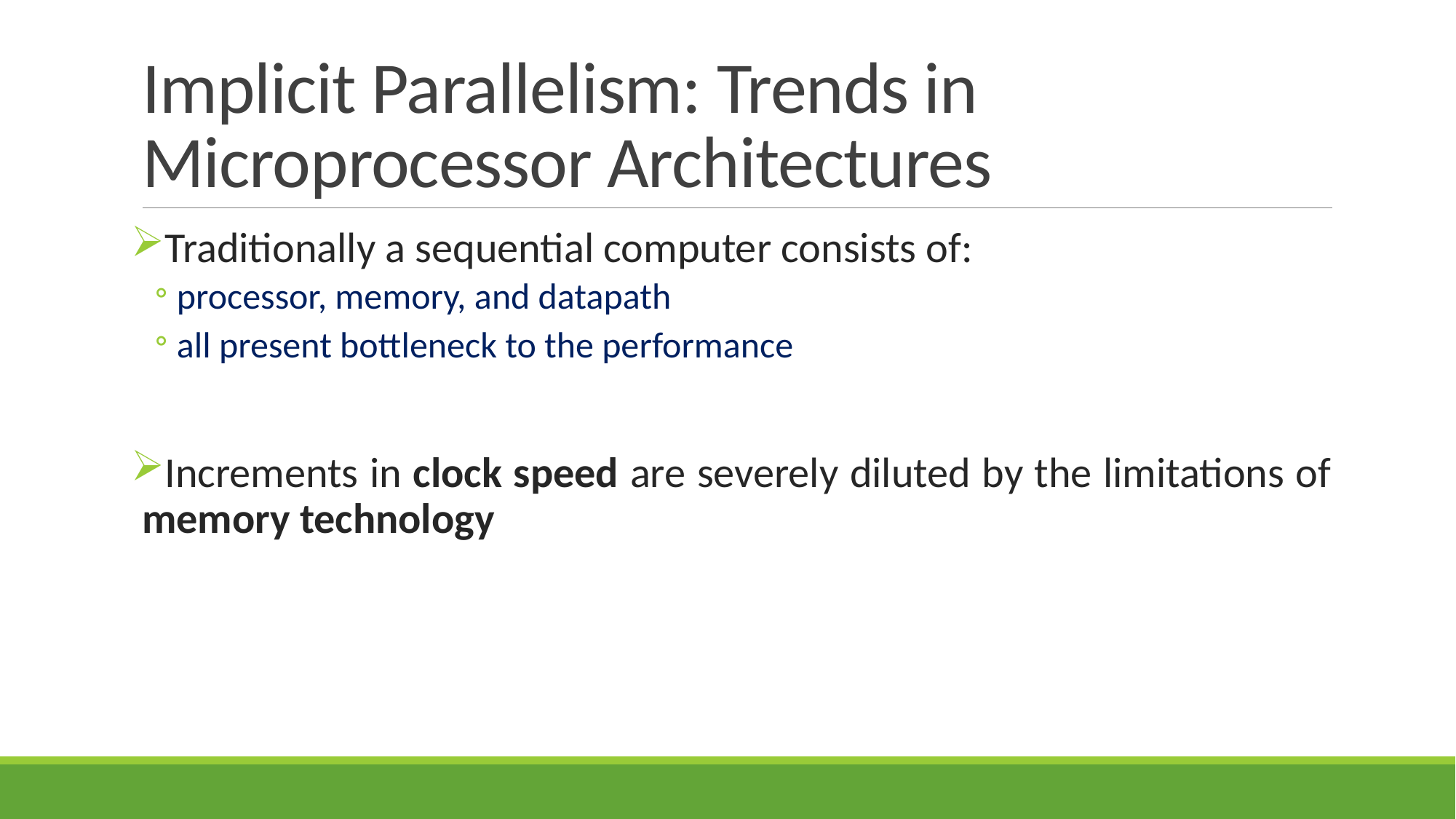

# Implicit Parallelism: Trends in Microprocessor Architectures
Traditionally a sequential computer consists of:
processor, memory, and datapath
all present bottleneck to the performance

Increments in clock speed are severely diluted by the limitations of
memory technology